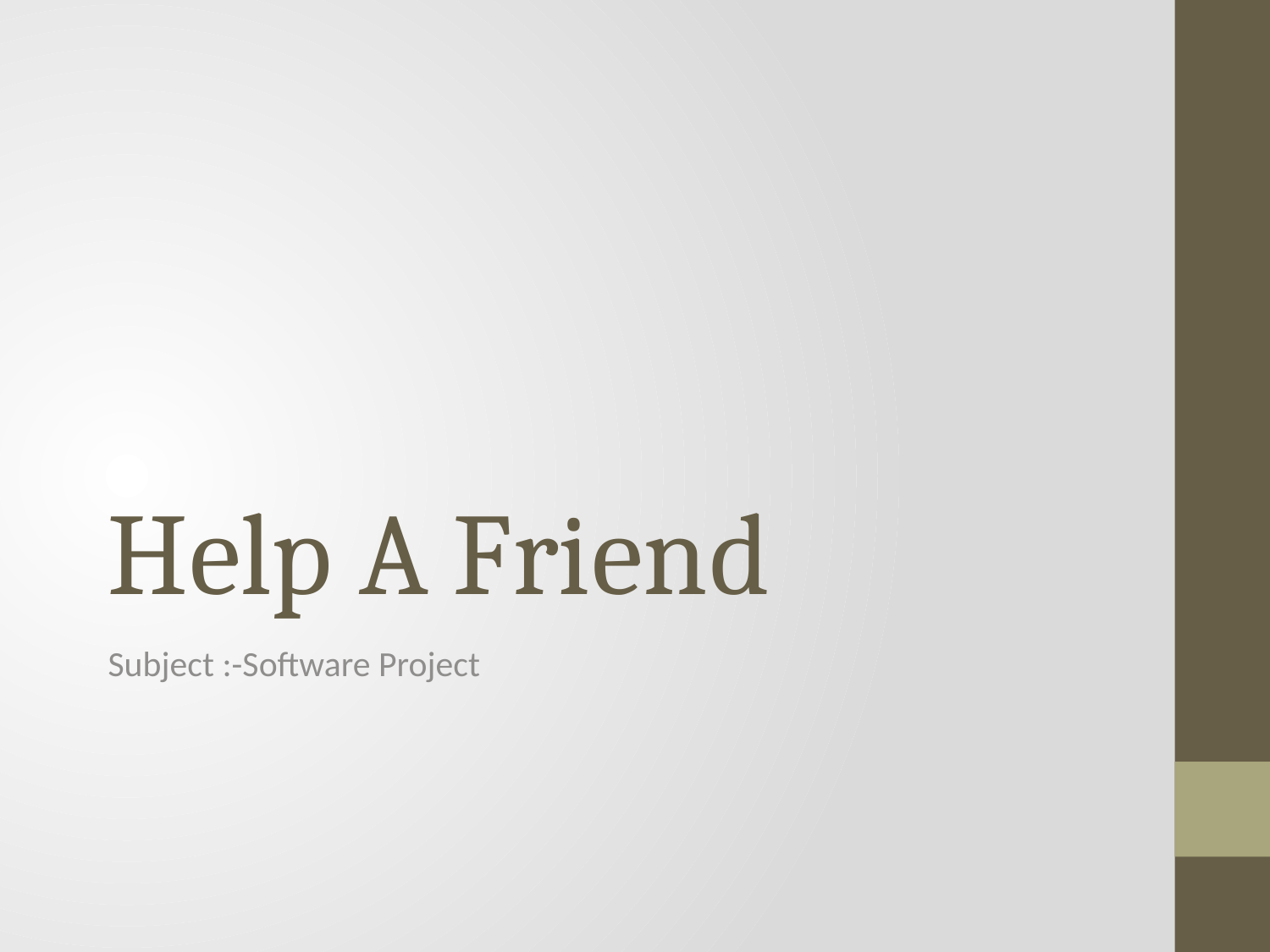

# Help A Friend
Subject :-Software Project